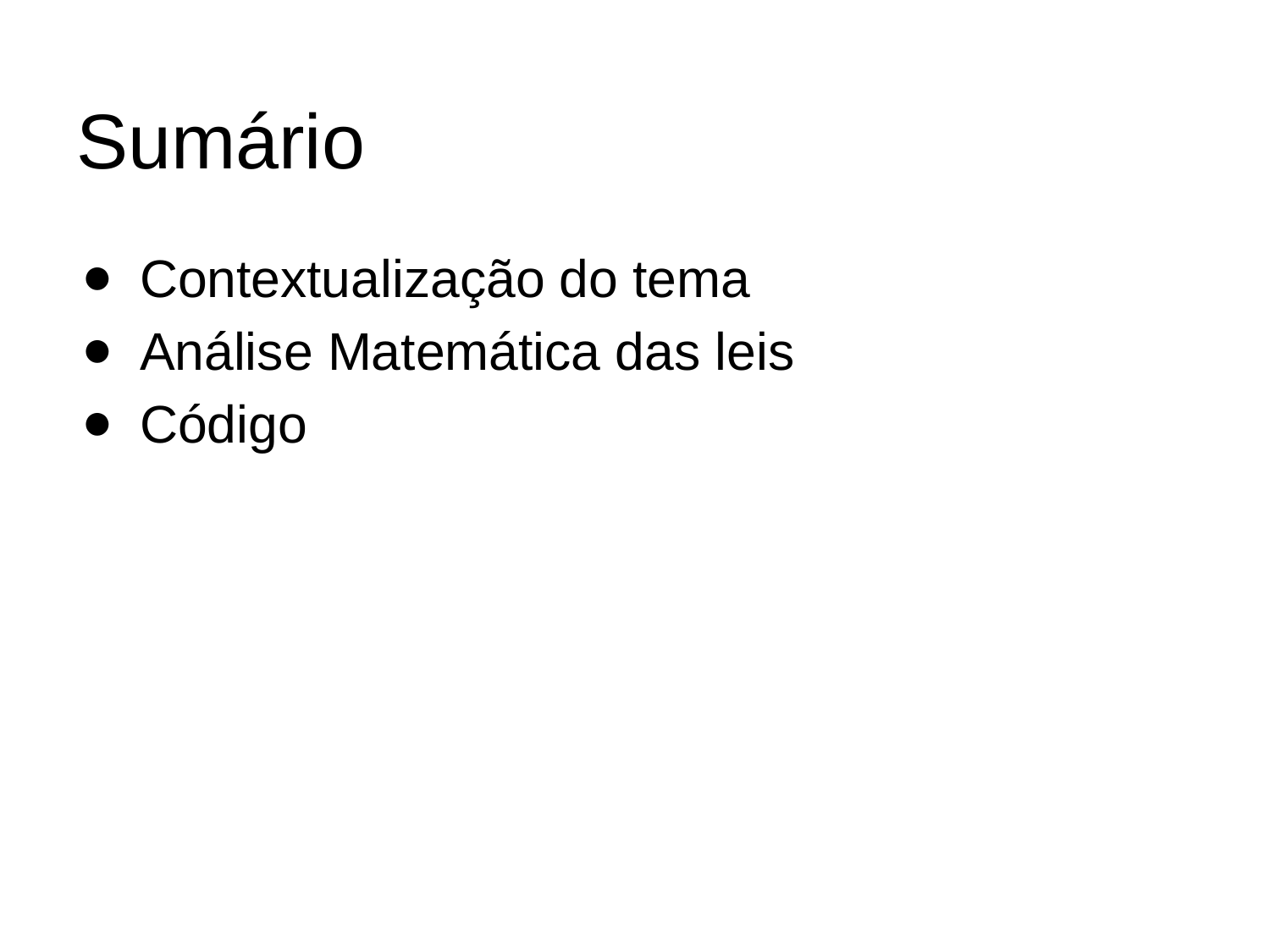

# Sumário
Contextualização do tema
Análise Matemática das leis
Código